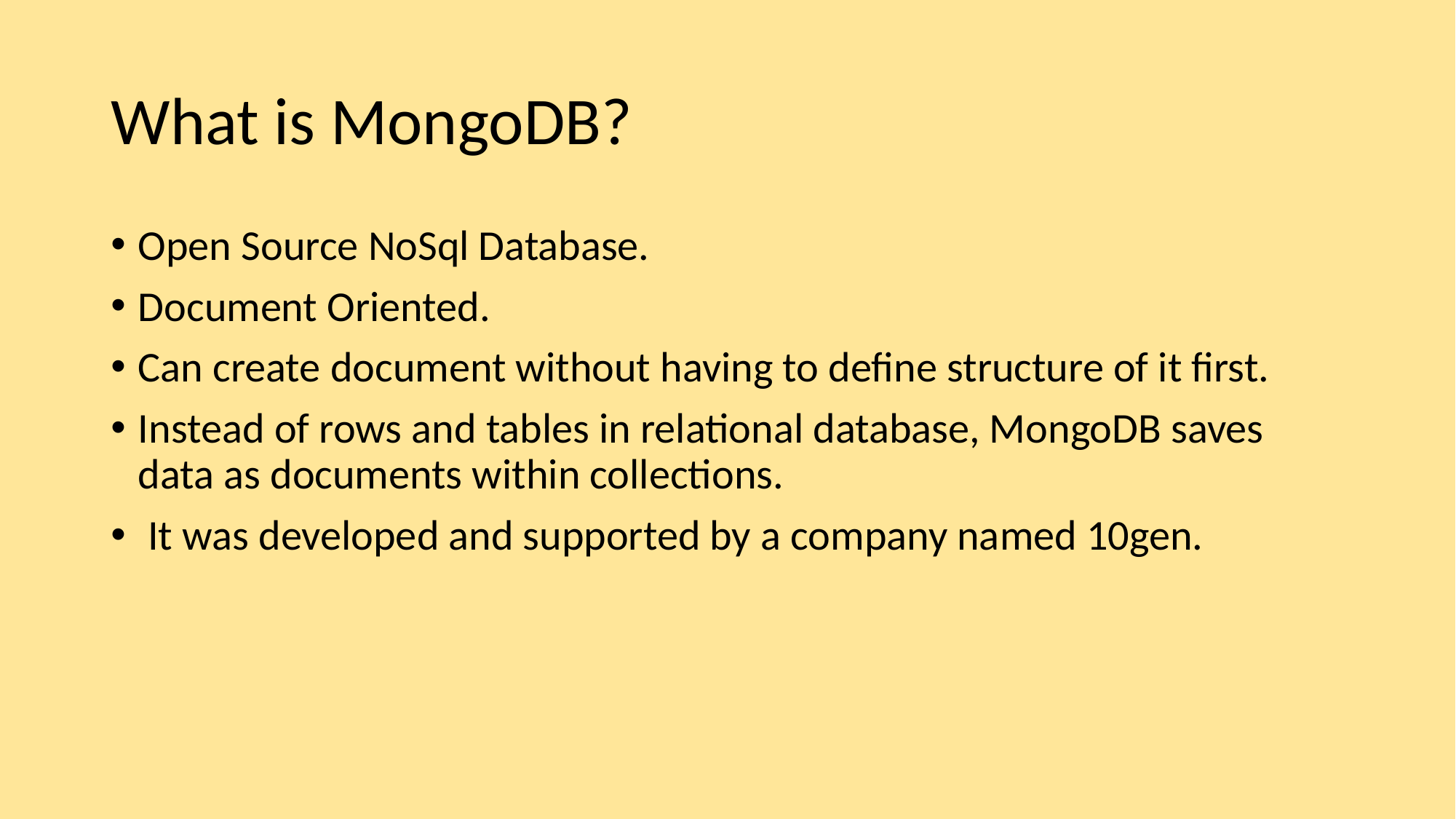

# What is MongoDB?
Open Source NoSql Database.
Document Oriented.
Can create document without having to define structure of it first.
Instead of rows and tables in relational database, MongoDB saves data as documents within collections.
 It was developed and supported by a company named 10gen.